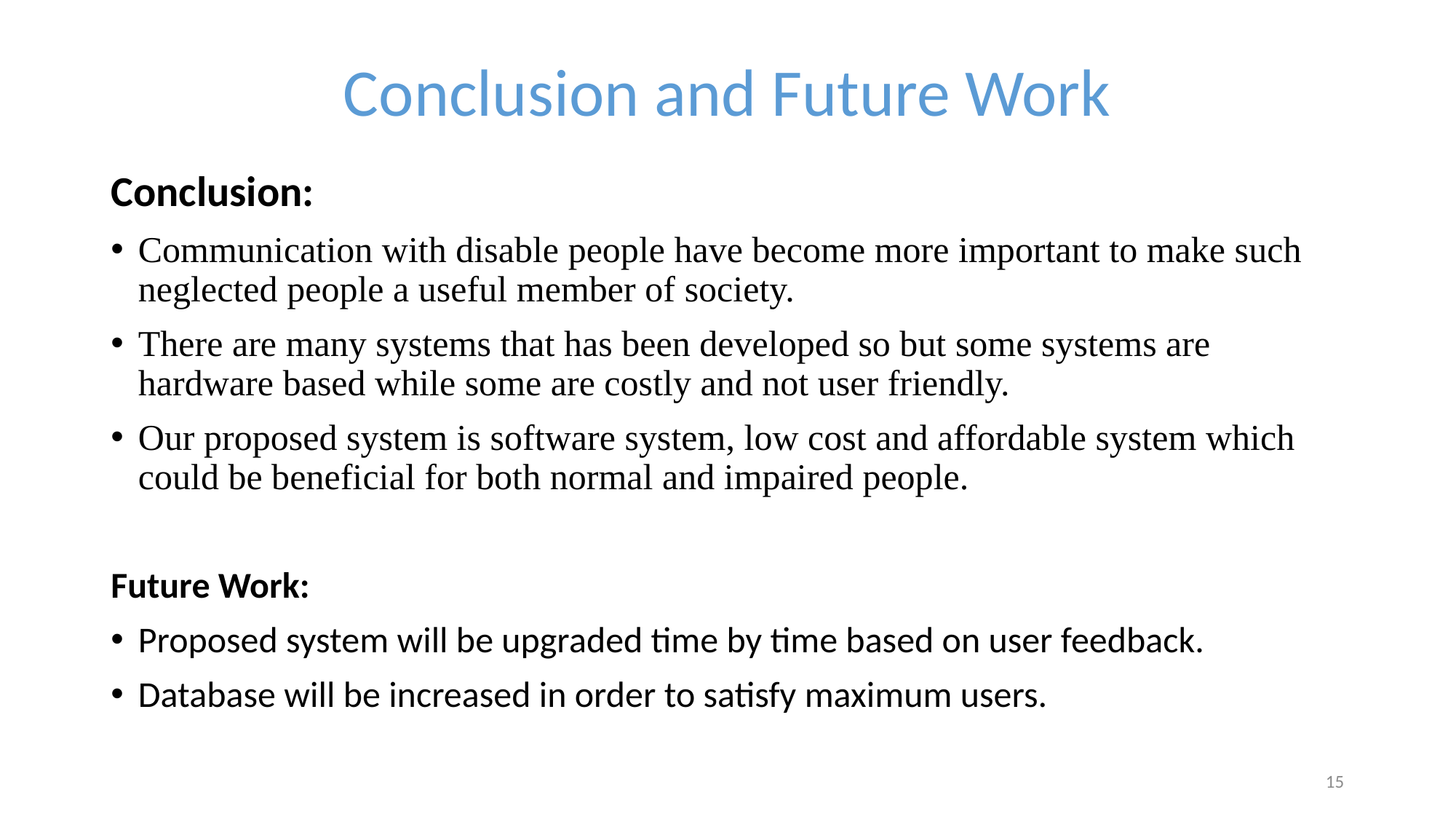

# Conclusion and Future Work
Conclusion:
Communication with disable people have become more important to make such neglected people a useful member of society.
There are many systems that has been developed so but some systems are hardware based while some are costly and not user friendly.
Our proposed system is software system, low cost and affordable system which could be beneficial for both normal and impaired people.

Future Work:
Proposed system will be upgraded time by time based on user feedback.
Database will be increased in order to satisfy maximum users.

15